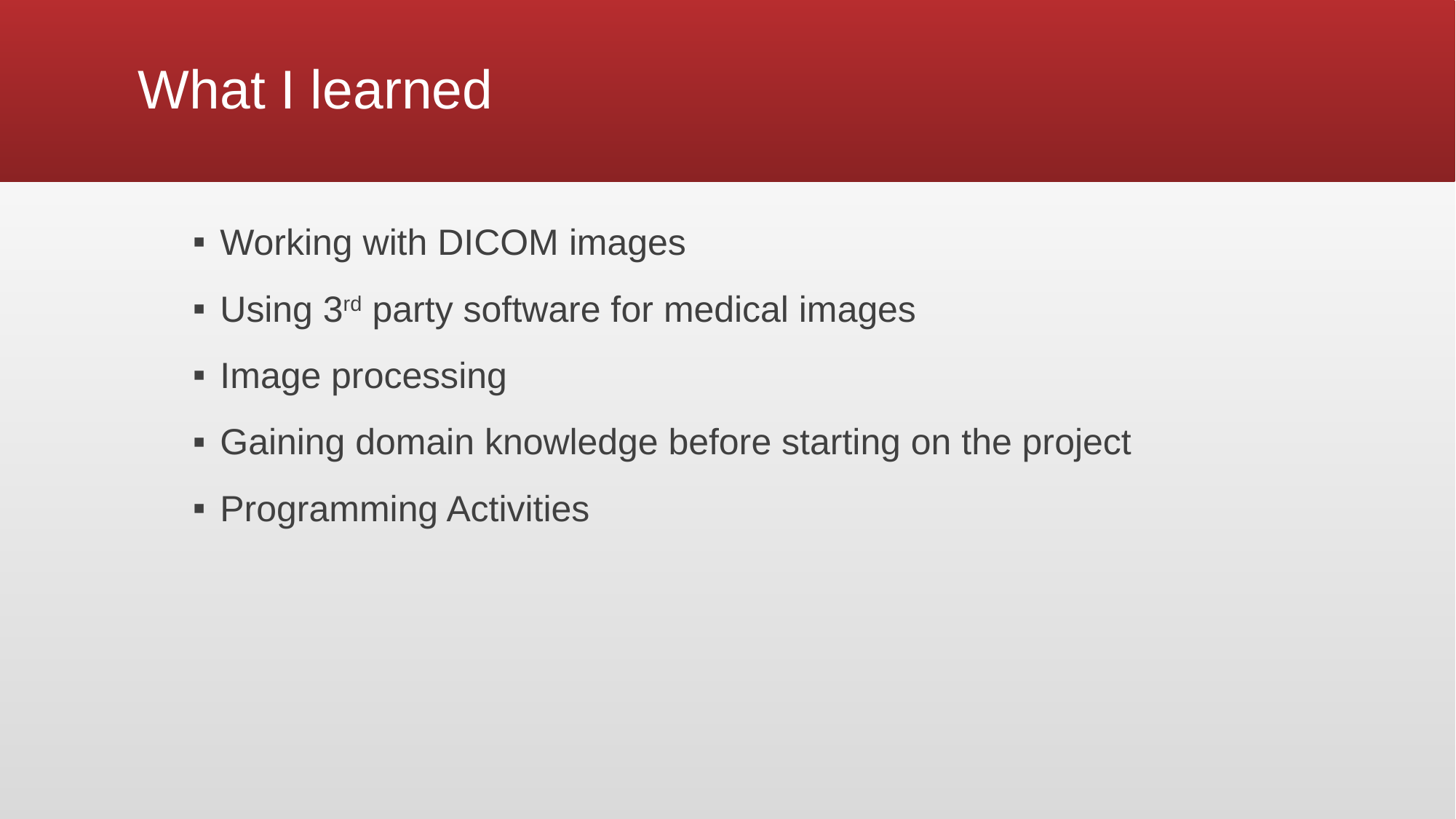

# What I learned
Working with DICOM images
Using 3rd party software for medical images
Image processing
Gaining domain knowledge before starting on the project
Programming Activities